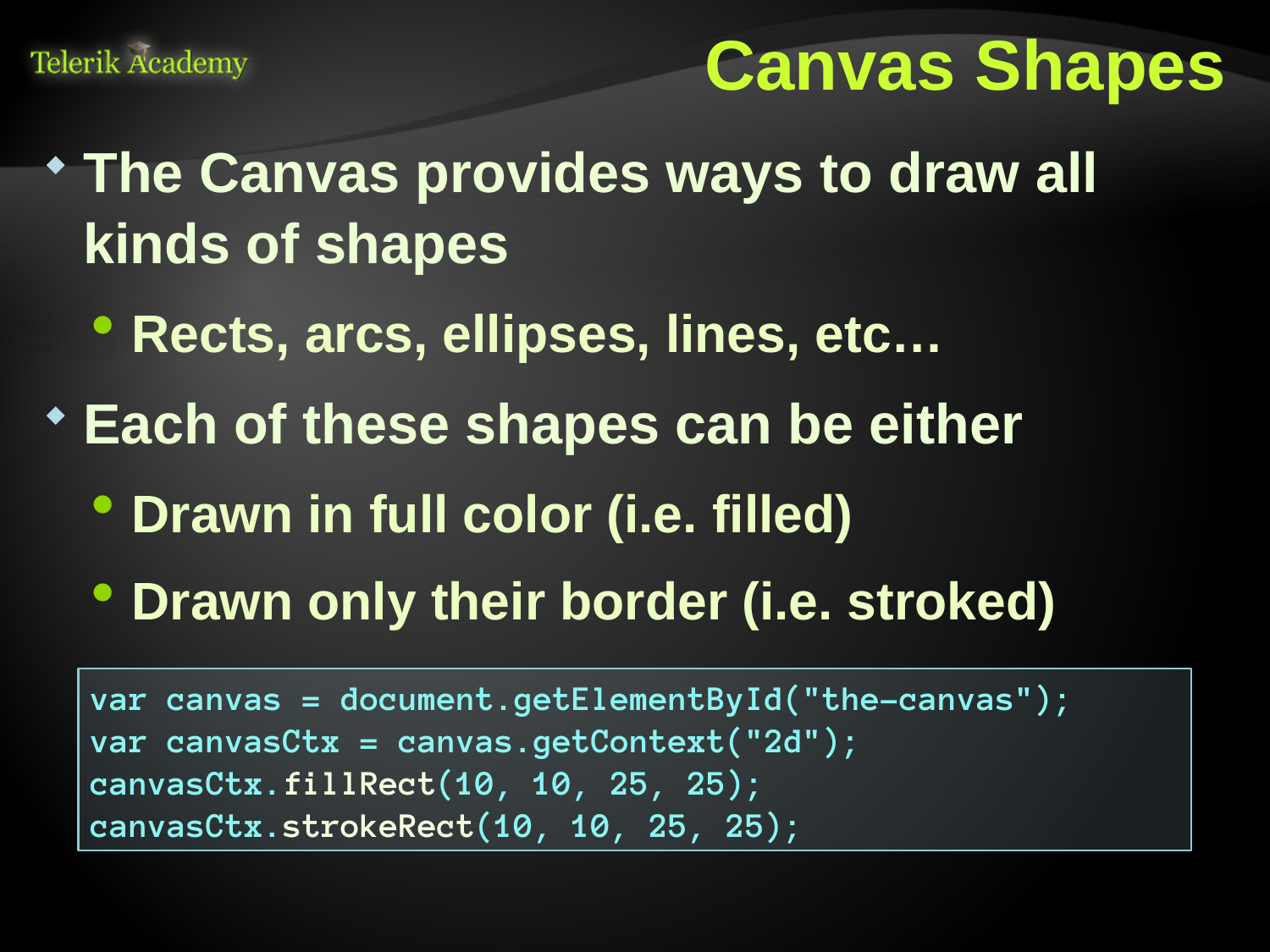

# Canvas Shapes
The Canvas provides ways to draw all kinds of shapes
Rects, arcs, ellipses, lines, etc…
Each of these shapes can be either
Drawn in full color (i.e. filled)
Drawn only their border (i.e. stroked)

var canvas = document.getElementById("the-canvas");
var canvasCtx = canvas.getContext("2d");
canvasCtx.fillRect(10, 10, 25, 25);
canvasCtx.strokeRect(10, 10, 25, 25);